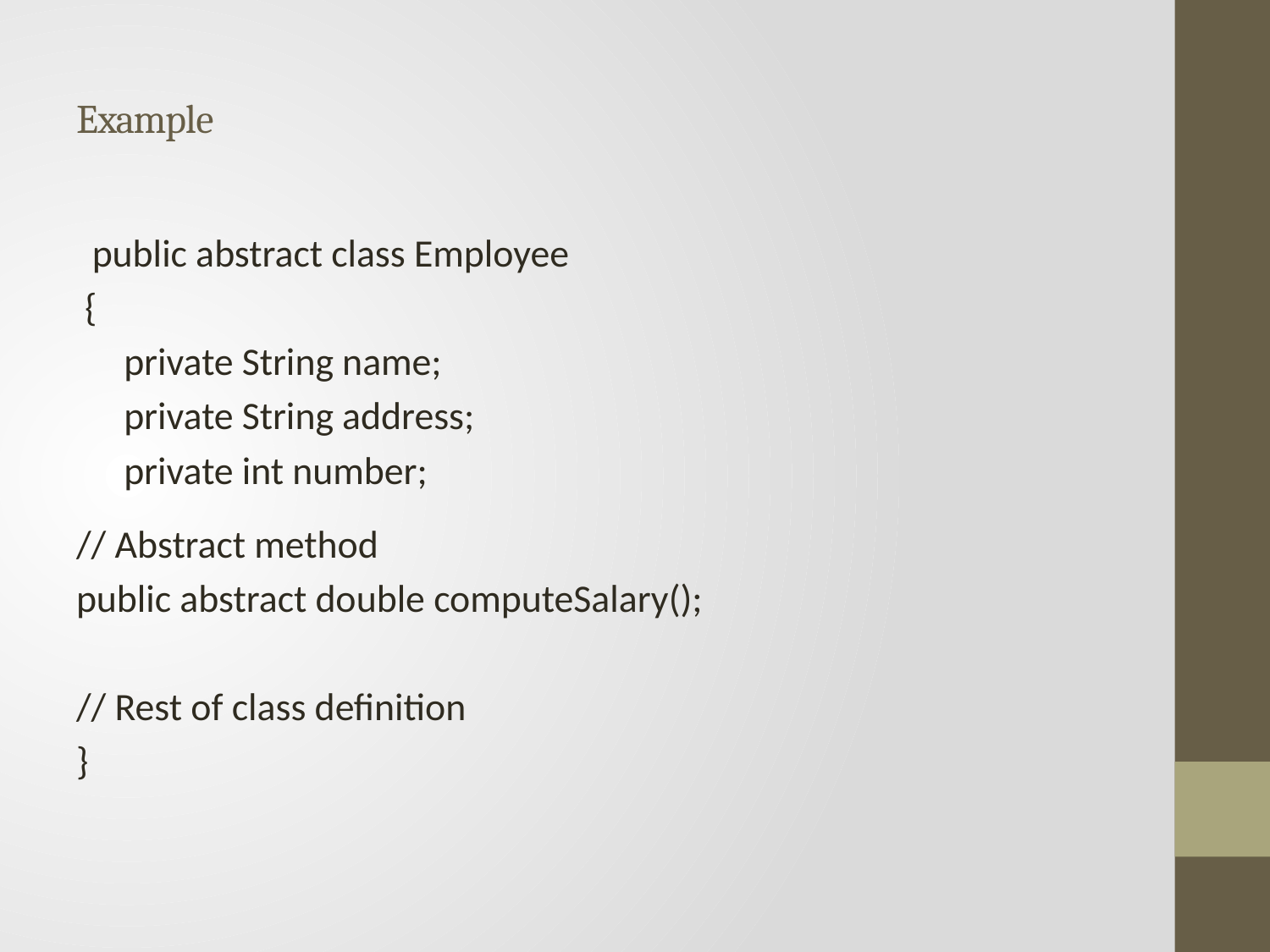

# Example
public abstract class Employee
 {
	private String name;
	private String address;
	private int number;

// Abstract method
public abstract double computeSalary();

// Rest of class definition
}